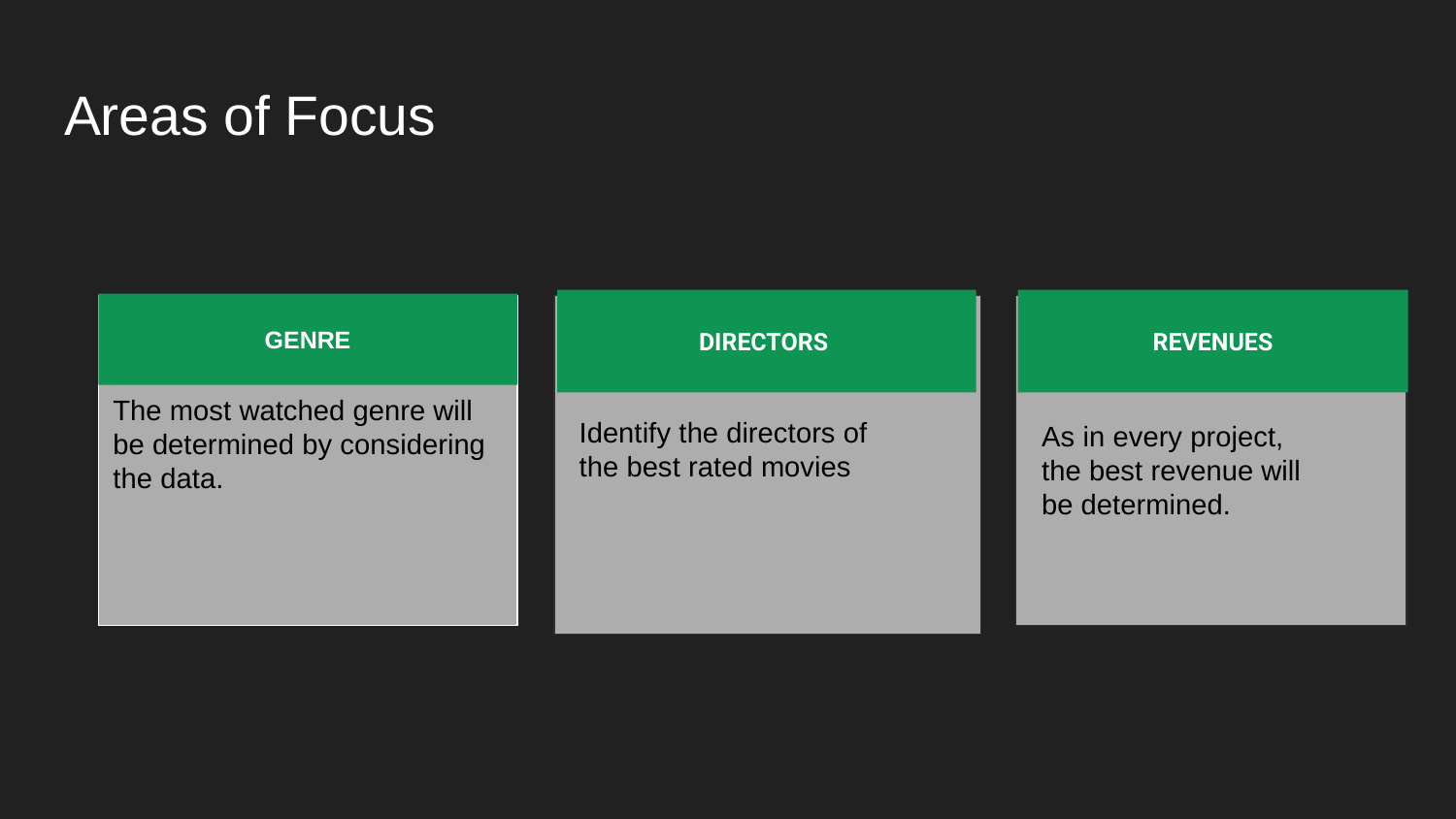

# Areas of Focus
DIRECTORS
REVENUES

GENRE

The most watched genre will be determined by considering the data.

Identify the directors of the best rated movies
As in every project, the best revenue will be determined.